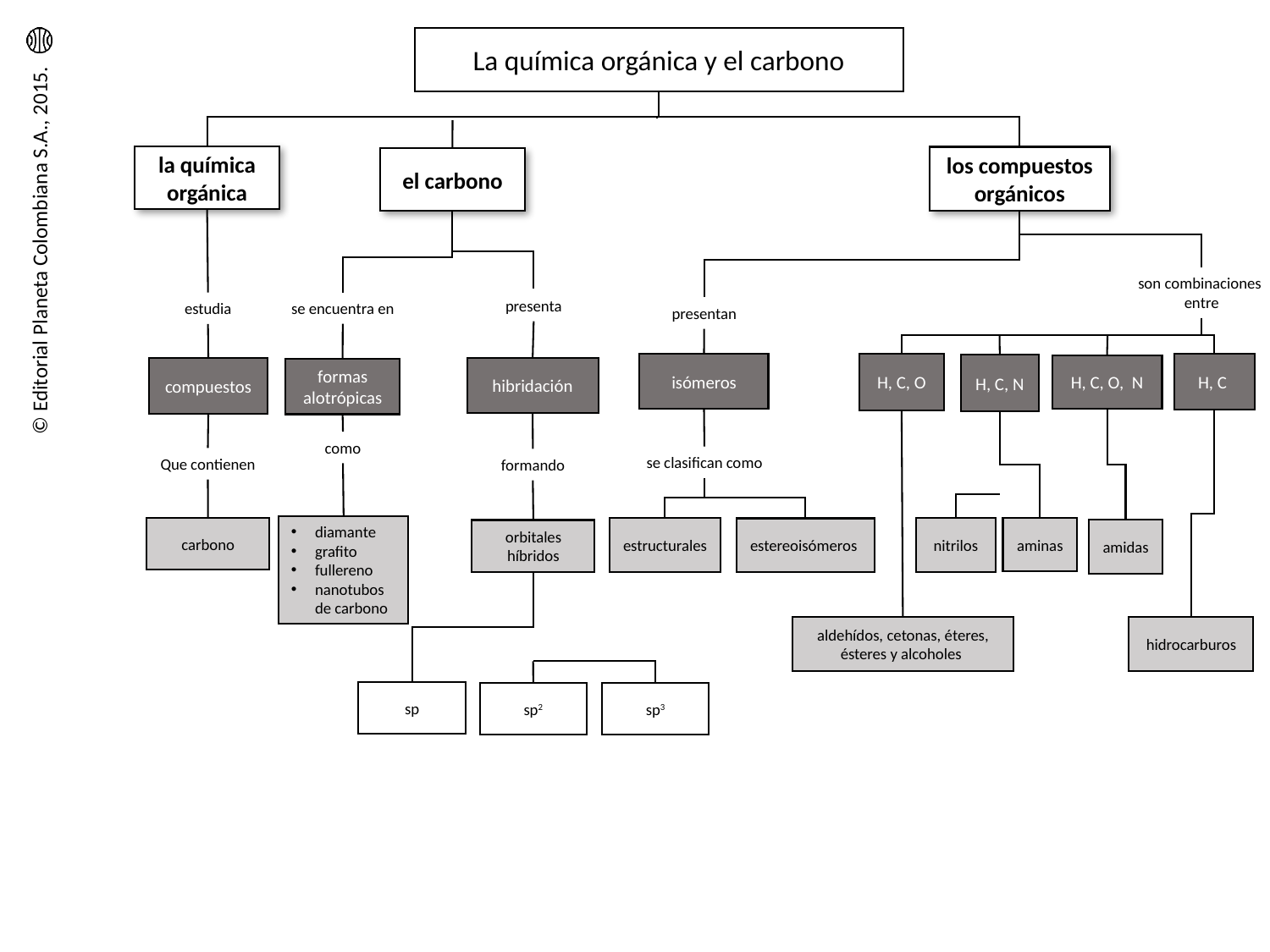

La química orgánica y el carbono
la química orgánica
los compuestos orgánicos
el carbono
son combinaciones
entre
presenta
se encuentra en
estudia
presentan
H, C
H, C, O
isómeros
H, C, N
H, C, O,  N
hibridación
compuestos
formas alotrópicas
como
se clasifican como
Que contienen
formando
diamante
grafito
fullereno
nanotubos de carbono
carbono
aminas
nitrilos
estructurales
estereoisómeros
amidas
orbitales híbridos
hidrocarburos
aldehídos, cetonas, éteres, ésteres y alcoholes
sp
sp2
sp3